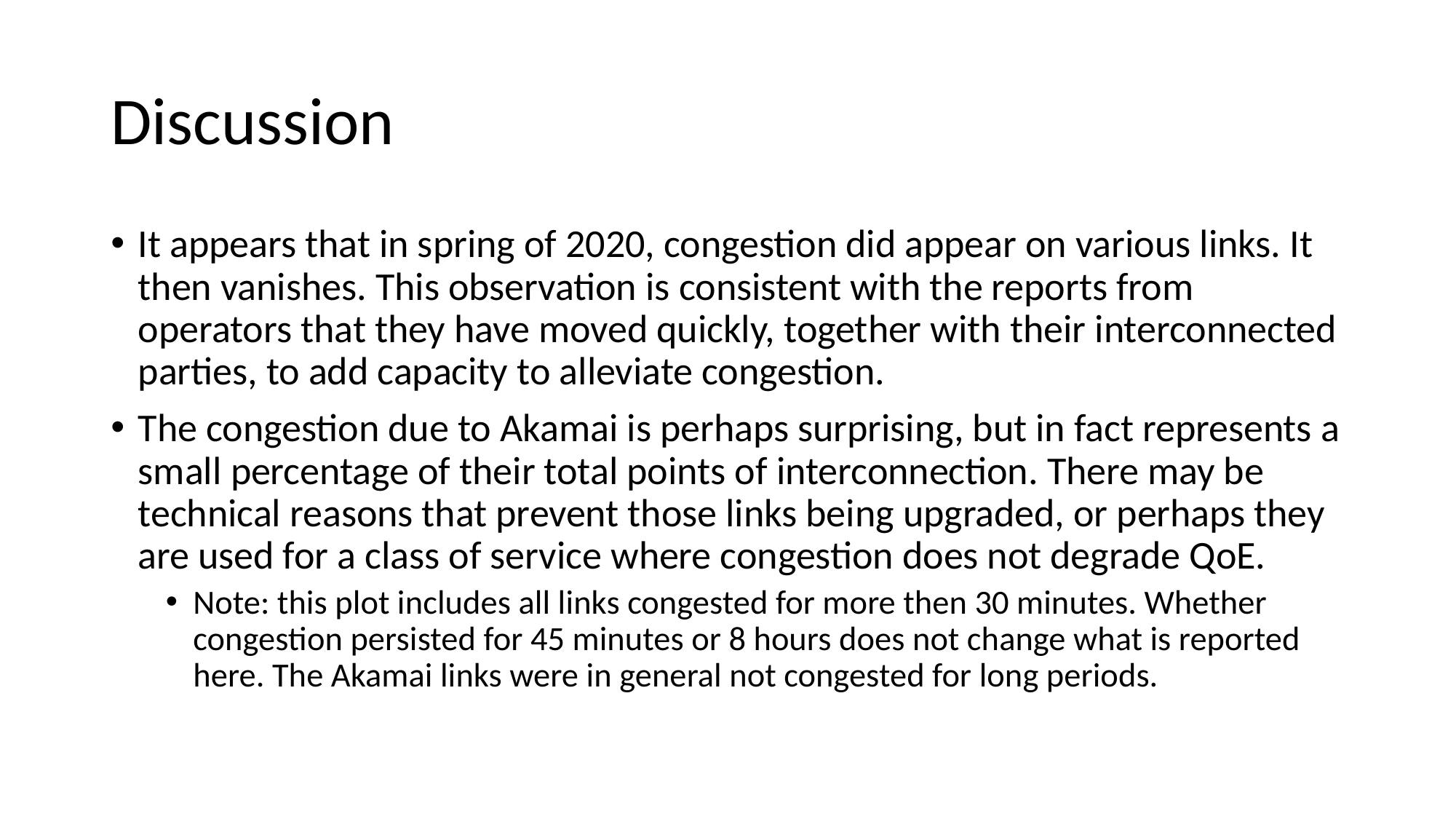

# Discussion
It appears that in spring of 2020, congestion did appear on various links. It then vanishes. This observation is consistent with the reports from operators that they have moved quickly, together with their interconnected parties, to add capacity to alleviate congestion.
The congestion due to Akamai is perhaps surprising, but in fact represents a small percentage of their total points of interconnection. There may be technical reasons that prevent those links being upgraded, or perhaps they are used for a class of service where congestion does not degrade QoE.
Note: this plot includes all links congested for more then 30 minutes. Whether congestion persisted for 45 minutes or 8 hours does not change what is reported here. The Akamai links were in general not congested for long periods.